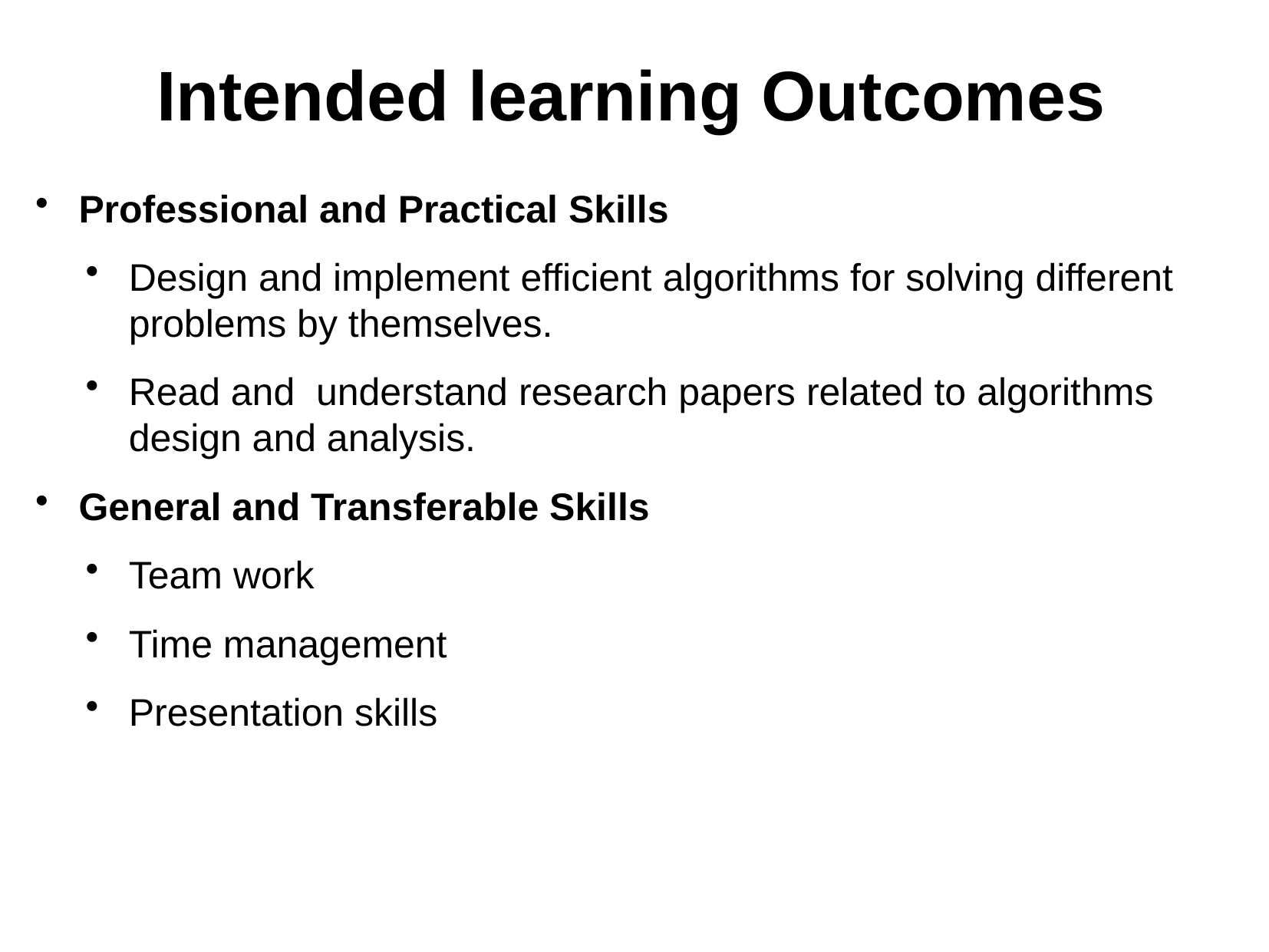

# Intended learning Outcomes
Professional and Practical Skills
Design and implement efficient algorithms for solving different problems by themselves.
Read and  understand research papers related to algorithms design and analysis.
General and Transferable Skills
Team work
Time management
Presentation skills